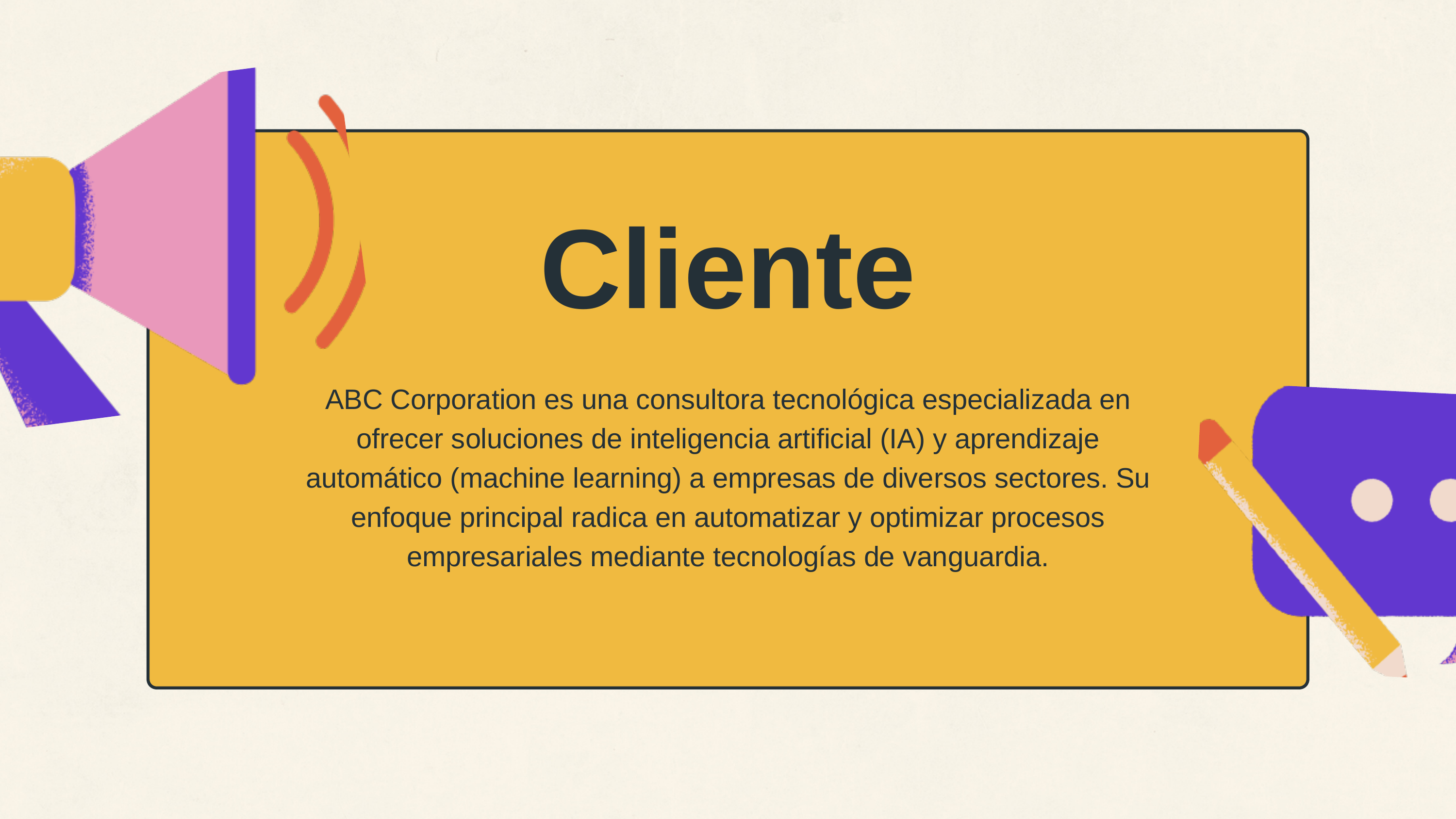

Cliente
ABC Corporation es una consultora tecnológica especializada en ofrecer soluciones de inteligencia artificial (IA) y aprendizaje automático (machine learning) a empresas de diversos sectores. Su enfoque principal radica en automatizar y optimizar procesos empresariales mediante tecnologías de vanguardia.